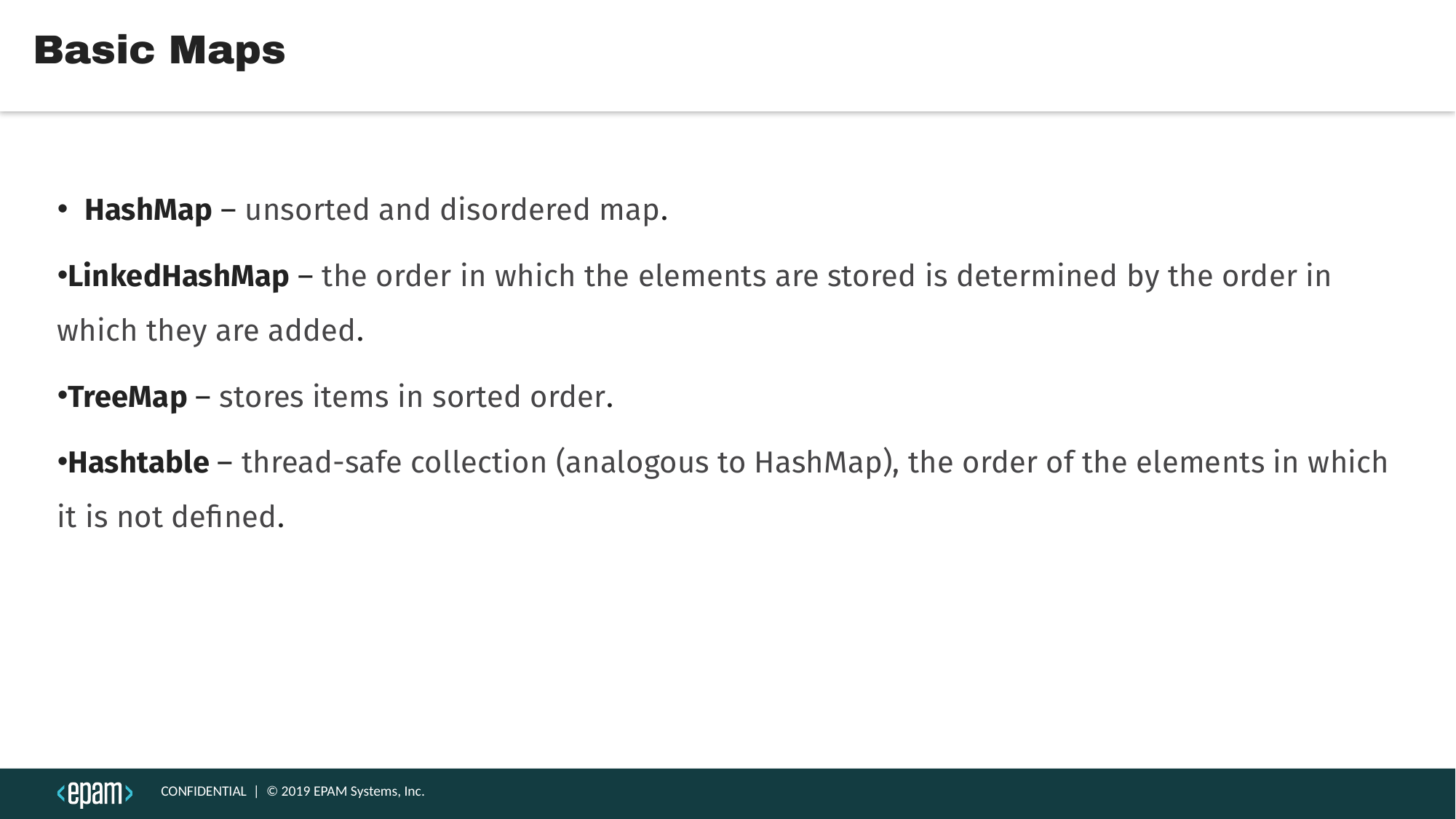

Basic Maps
HashMap – unsorted and disordered map.
LinkedHashMap – the order in which the elements are stored is determined by the order in which they are added.
TreeMap – stores items in sorted order.
Hashtable – thread-safe collection (analogous to HashMap), the order of the elements in which it is not defined.